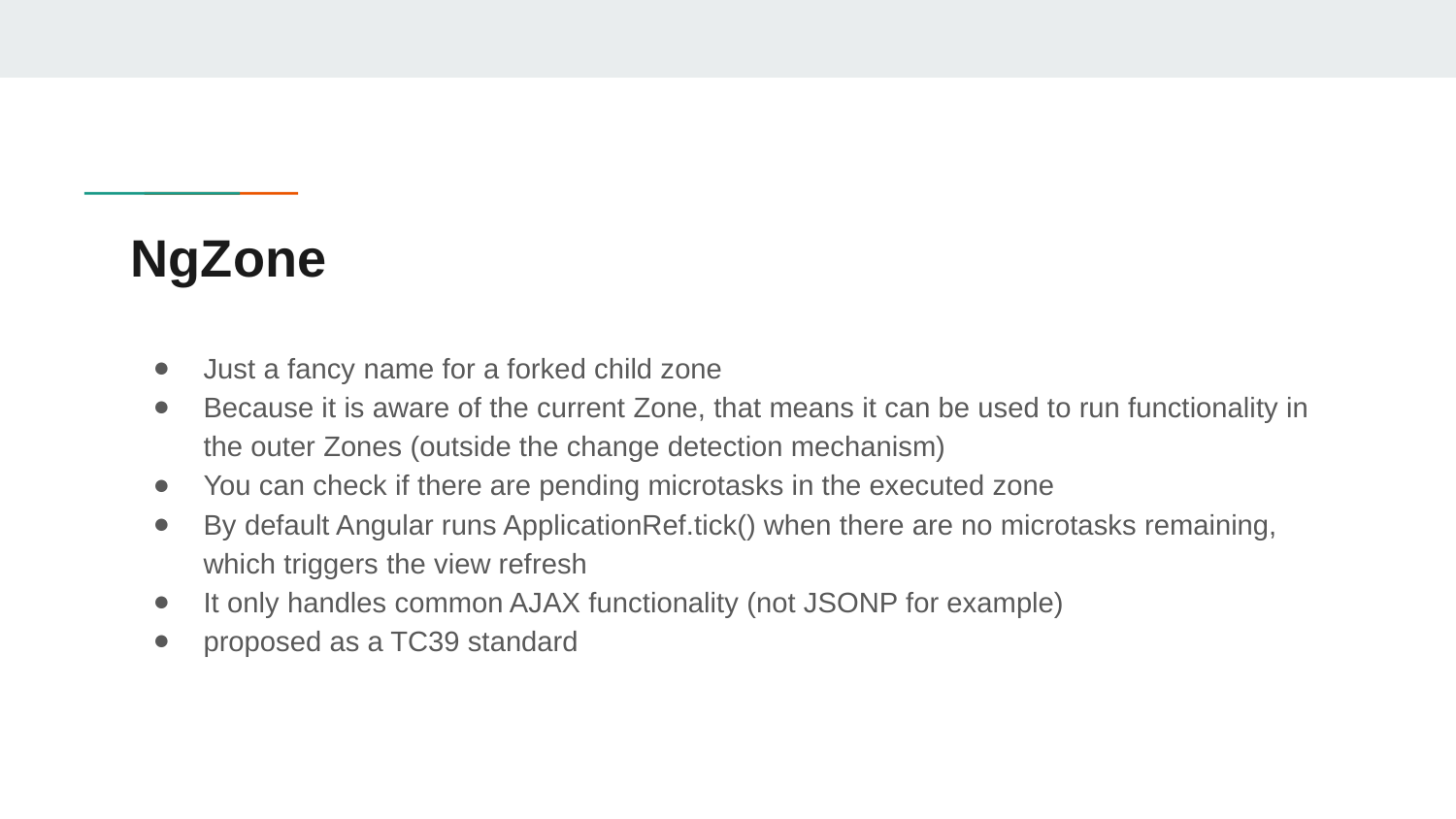

# NgZone
Just a fancy name for a forked child zone
Because it is aware of the current Zone, that means it can be used to run functionality in the outer Zones (outside the change detection mechanism)
You can check if there are pending microtasks in the executed zone
By default Angular runs ApplicationRef.tick() when there are no microtasks remaining, which triggers the view refresh
It only handles common AJAX functionality (not JSONP for example)
proposed as a TC39 standard